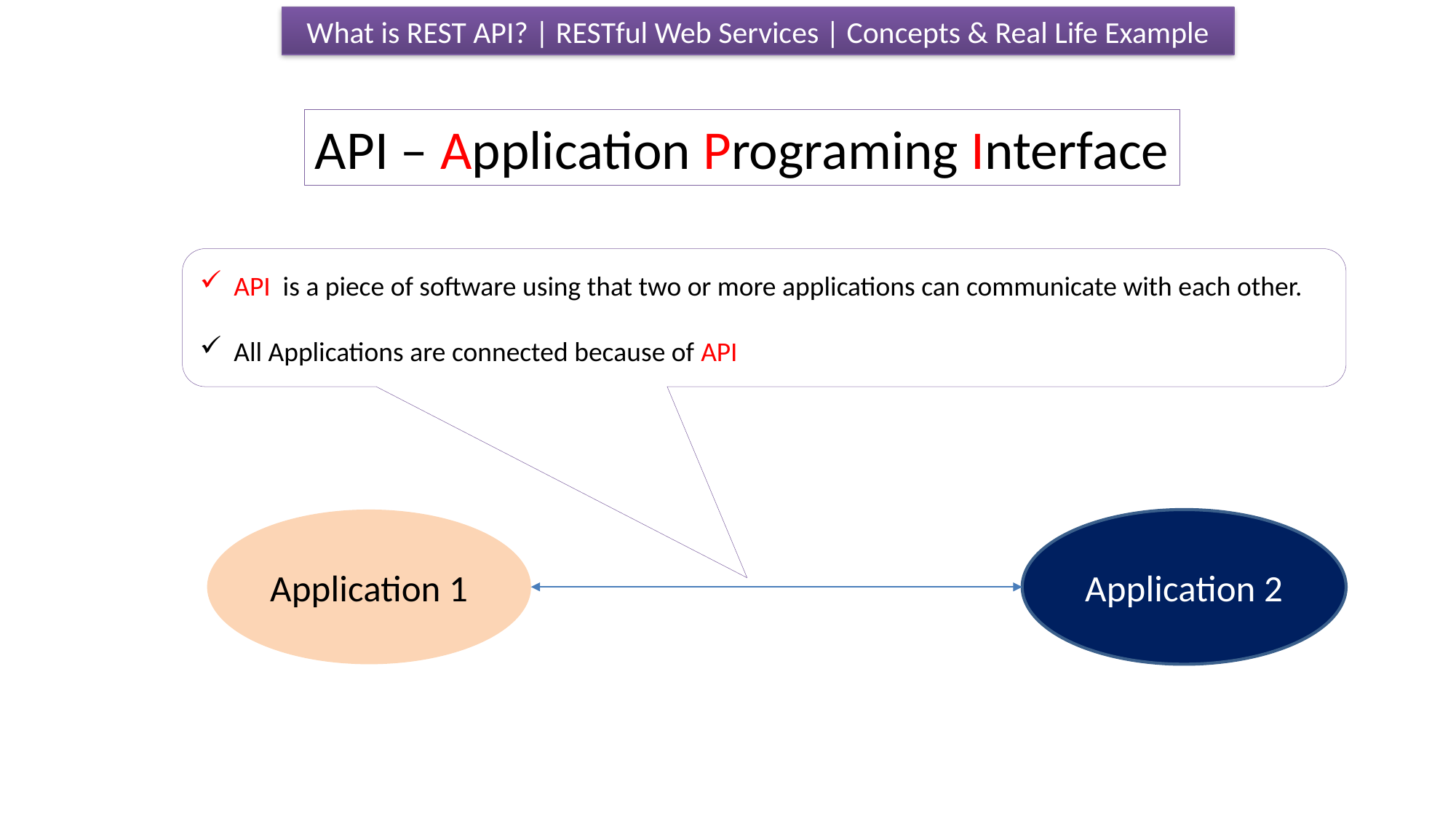

What is REST API? | RESTful Web Services | Concepts & Real Life Example

API – Application Programing Interface
API  is a piece of software using that two or more applications can communicate with each other.

All Applications are connected because of API
Application 1
Application 2